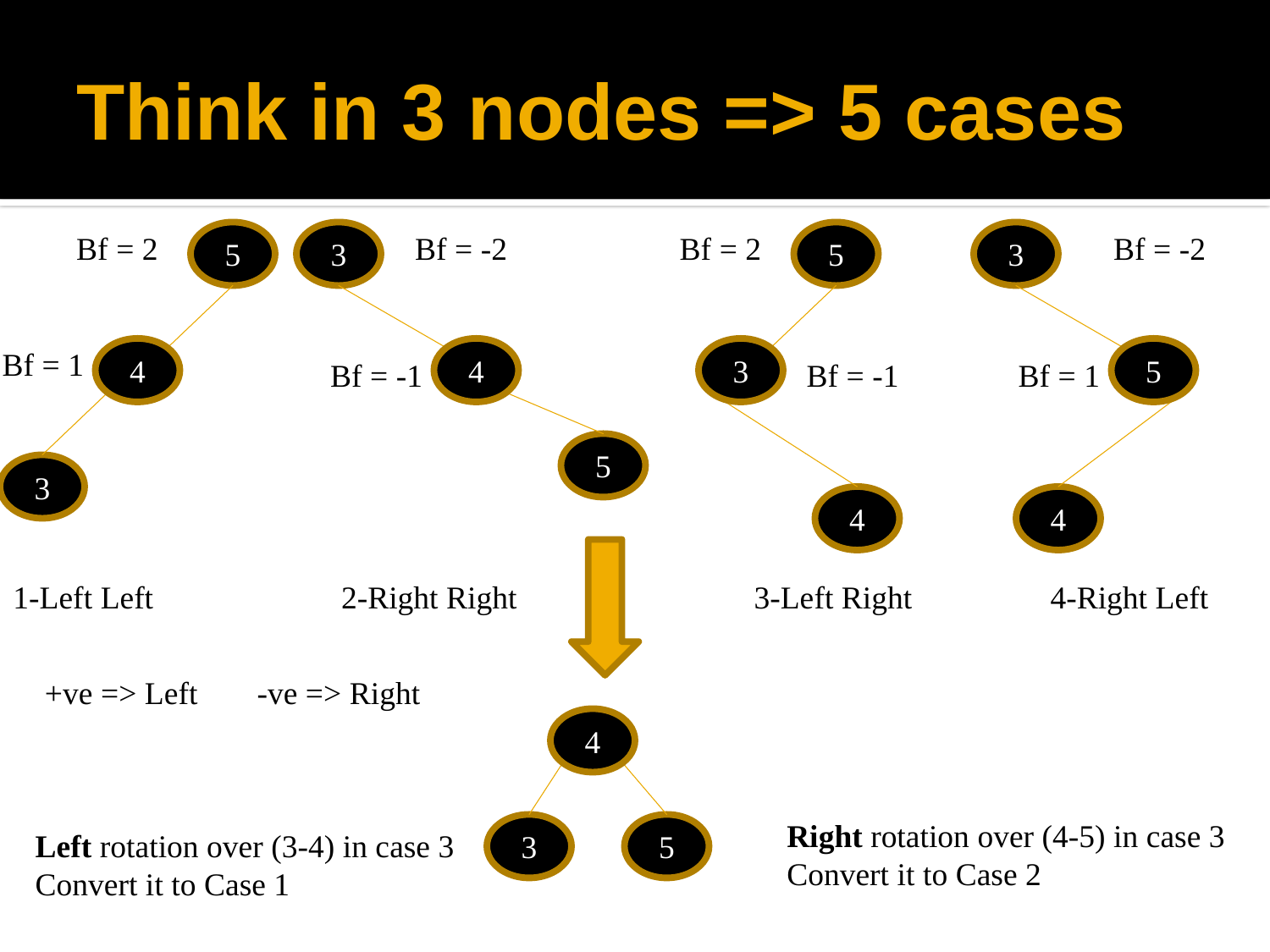

# Think in 3 nodes => 5 cases
Bf = 2
5
3
Bf = -2
Bf = 2
5
3
Bf = -2
Bf = 1
4
4
3
5
Bf = -1
Bf = -1
Bf = 1
5
3
4
4

1-Left Left
2-Right Right
3-Left Right
4-Right Left
+ve => Left
-ve => Right
4
Right rotation over (4-5) in case 3
Convert it to Case 2
3
5
Left rotation over (3-4) in case 3
Convert it to Case 1